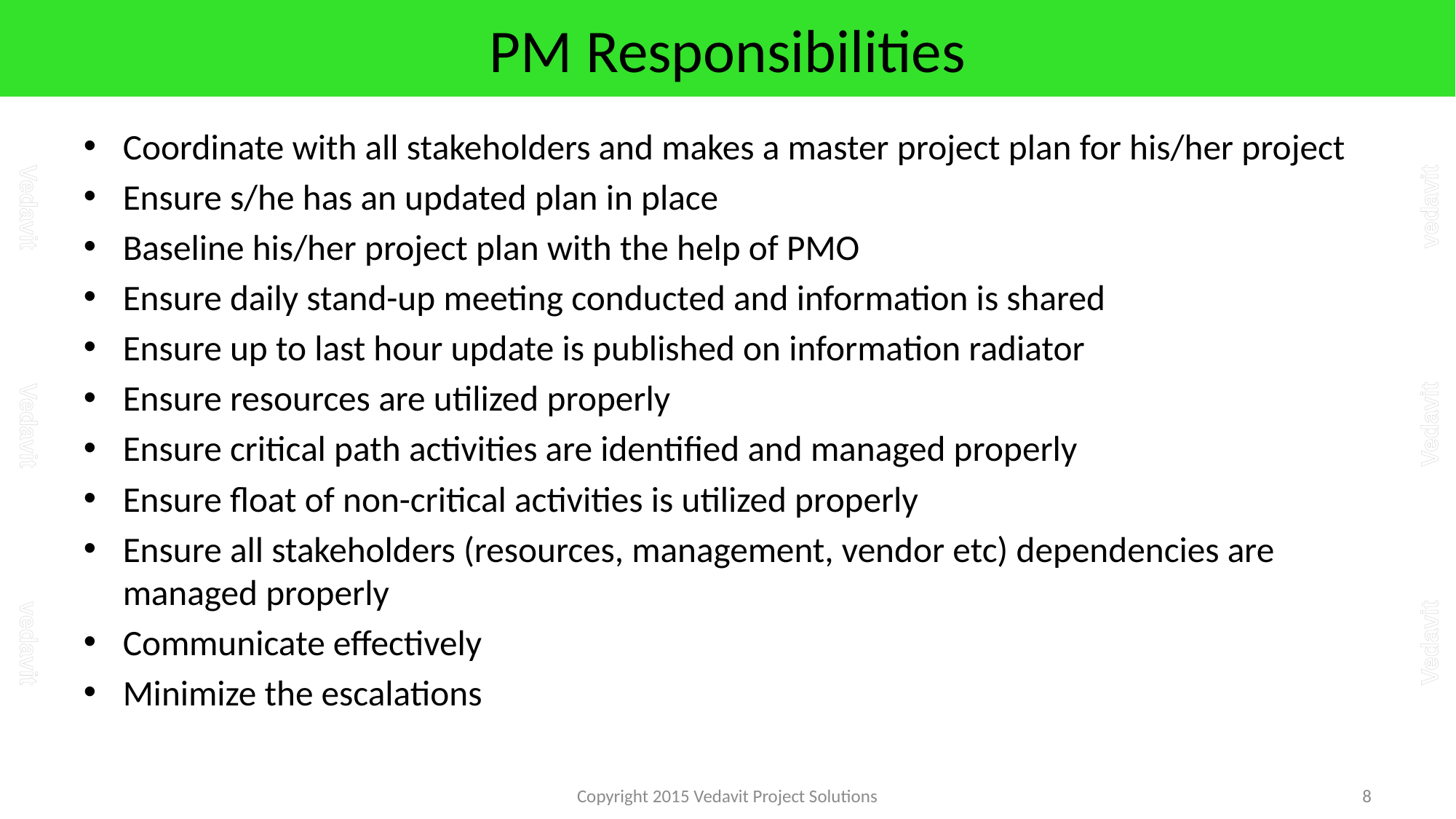

# PM Responsibilities
Coordinate with all stakeholders and makes a master project plan for his/her project
Ensure s/he has an updated plan in place
Baseline his/her project plan with the help of PMO
Ensure daily stand-up meeting conducted and information is shared
Ensure up to last hour update is published on information radiator
Ensure resources are utilized properly
Ensure critical path activities are identified and managed properly
Ensure float of non-critical activities is utilized properly
Ensure all stakeholders (resources, management, vendor etc) dependencies are managed properly
Communicate effectively
Minimize the escalations

Copyright 2015 Vedavit Project Solutions
8